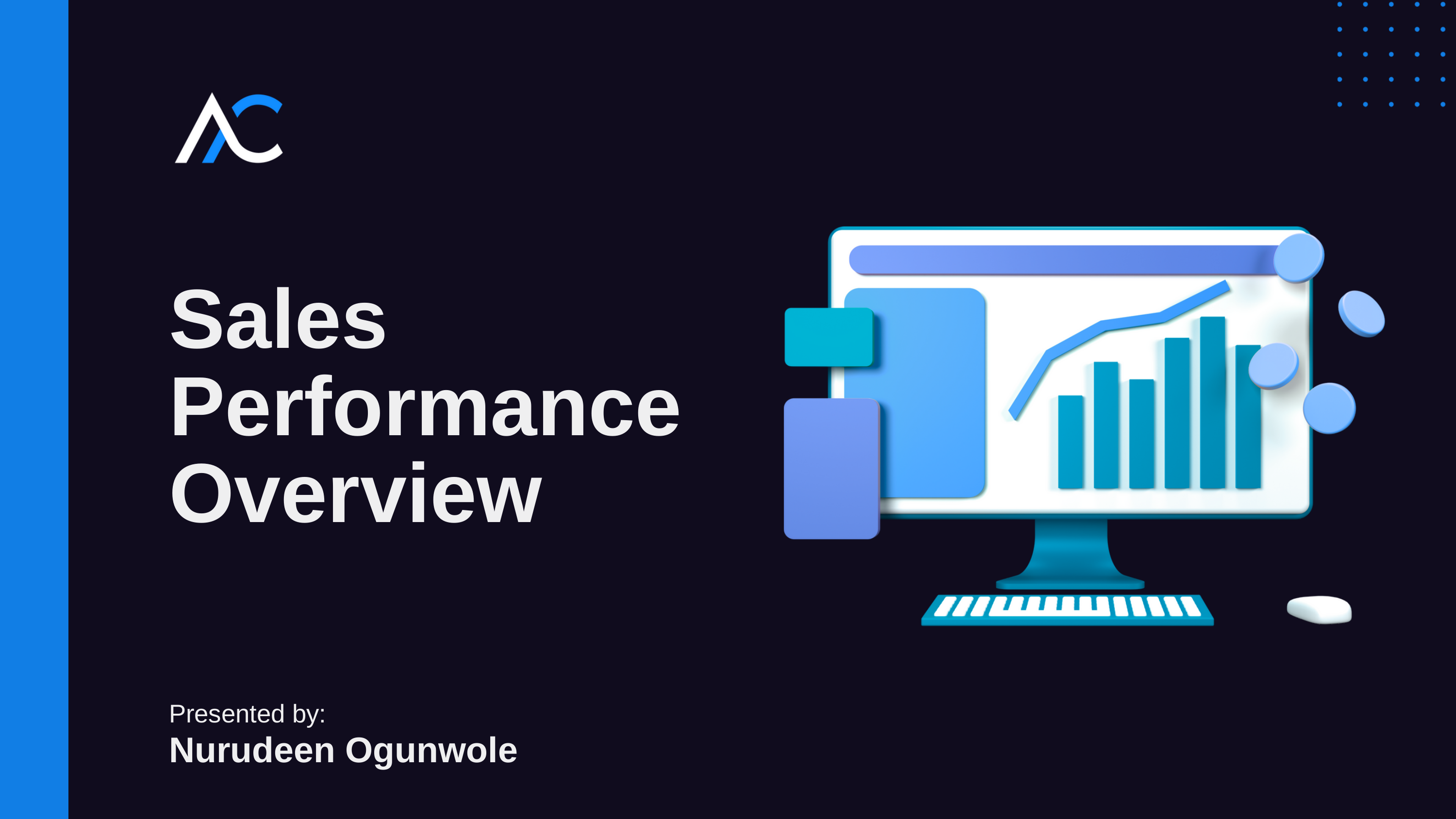

Sales Performance Overview
Presented by:
Nurudeen Ogunwole